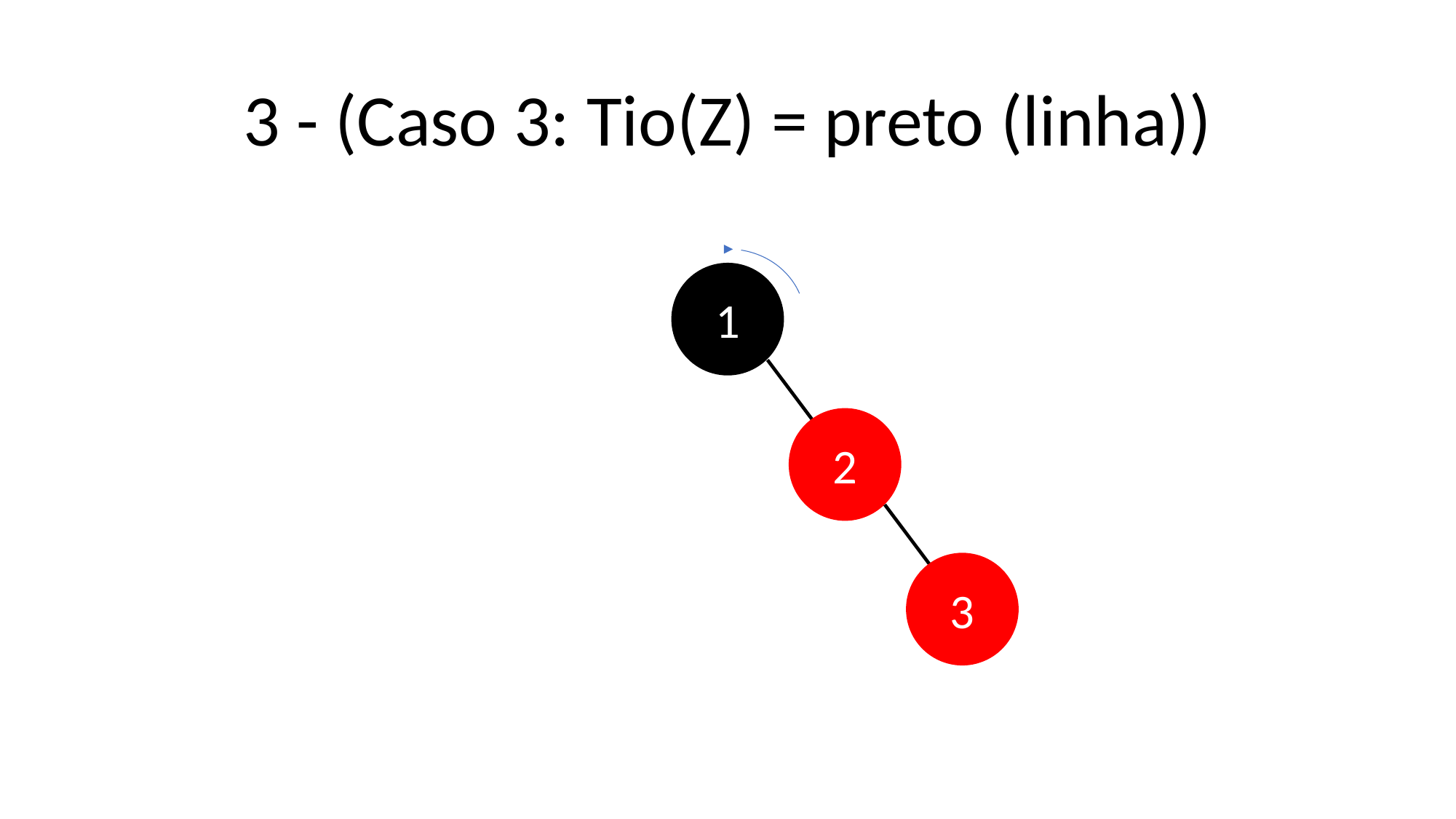

# 3 - (Caso 3: Tio(Z) = preto (linha))

1
2
3